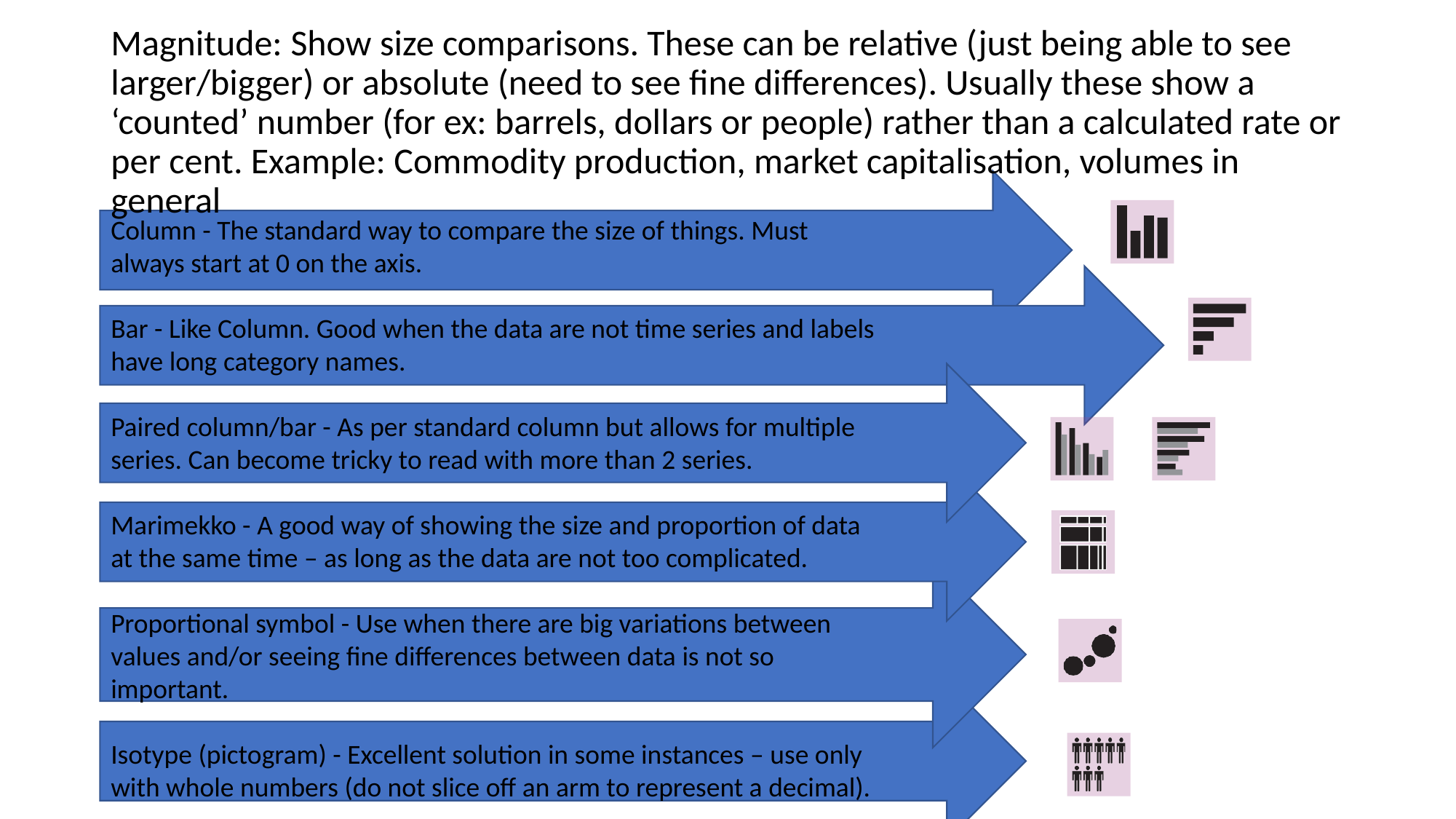

# Magnitude: Show size comparisons. These can be relative (just being able to see larger/bigger) or absolute (need to see fine differences). Usually these show a ‘counted’ number (for ex: barrels, dollars or people) rather than a calculated rate or per cent. Example: Commodity production, market capitalisation, volumes in general

Column - The standard way to compare the size of things. Must always start at 0 on the axis.

Bar - Like Column. Good when the data are not time series and labels have long category names.

Paired column/bar - As per standard column but allows for multiple series. Can become tricky to read with more than 2 series.

Marimekko - A good way of showing the size and proportion of data at the same time – as long as the data are not too complicated.

Proportional symbol - Use when there are big variations between values and/or seeing fine differences between data is not so important.

Isotype (pictogram) - Excellent solution in some instances – use only with whole numbers (do not slice off an arm to represent a decimal).